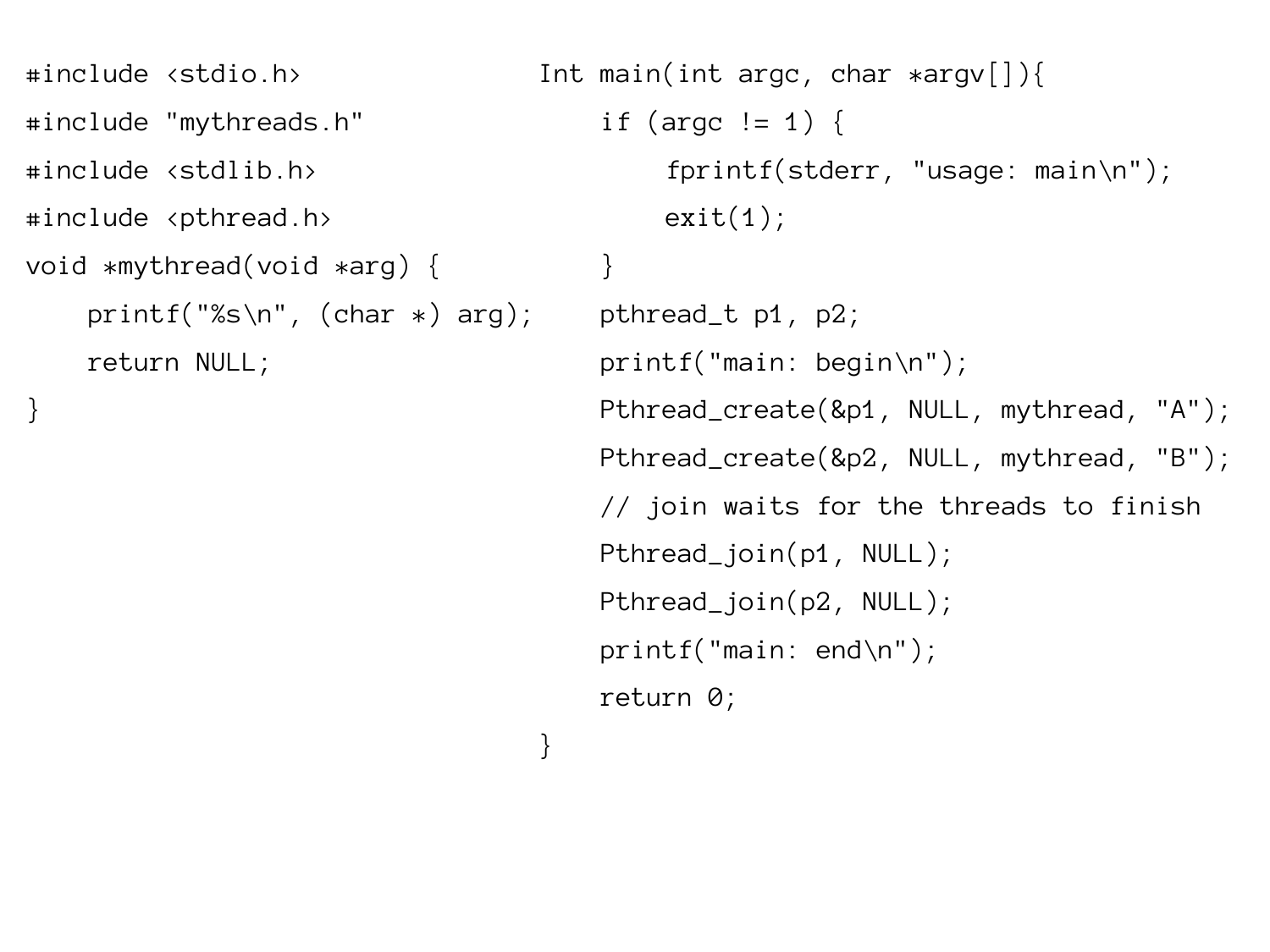

#include <stdio.h>
#include "mythreads.h"
#include <stdlib.h>
#include <pthread.h>
void *mythread(void *arg) {
    printf("%s\n", (char *) arg);
    return NULL;
}
Int main(int argc, char *argv[]){
    if (argc != 1) {
	fprintf(stderr, "usage: main\n");
	exit(1);
    }
    pthread_t p1, p2;
    printf("main: begin\n");
    Pthread_create(&p1, NULL, mythread, "A");
    Pthread_create(&p2, NULL, mythread, "B");
    // join waits for the threads to finish
    Pthread_join(p1, NULL);
    Pthread_join(p2, NULL);
    printf("main: end\n");
    return 0;
}